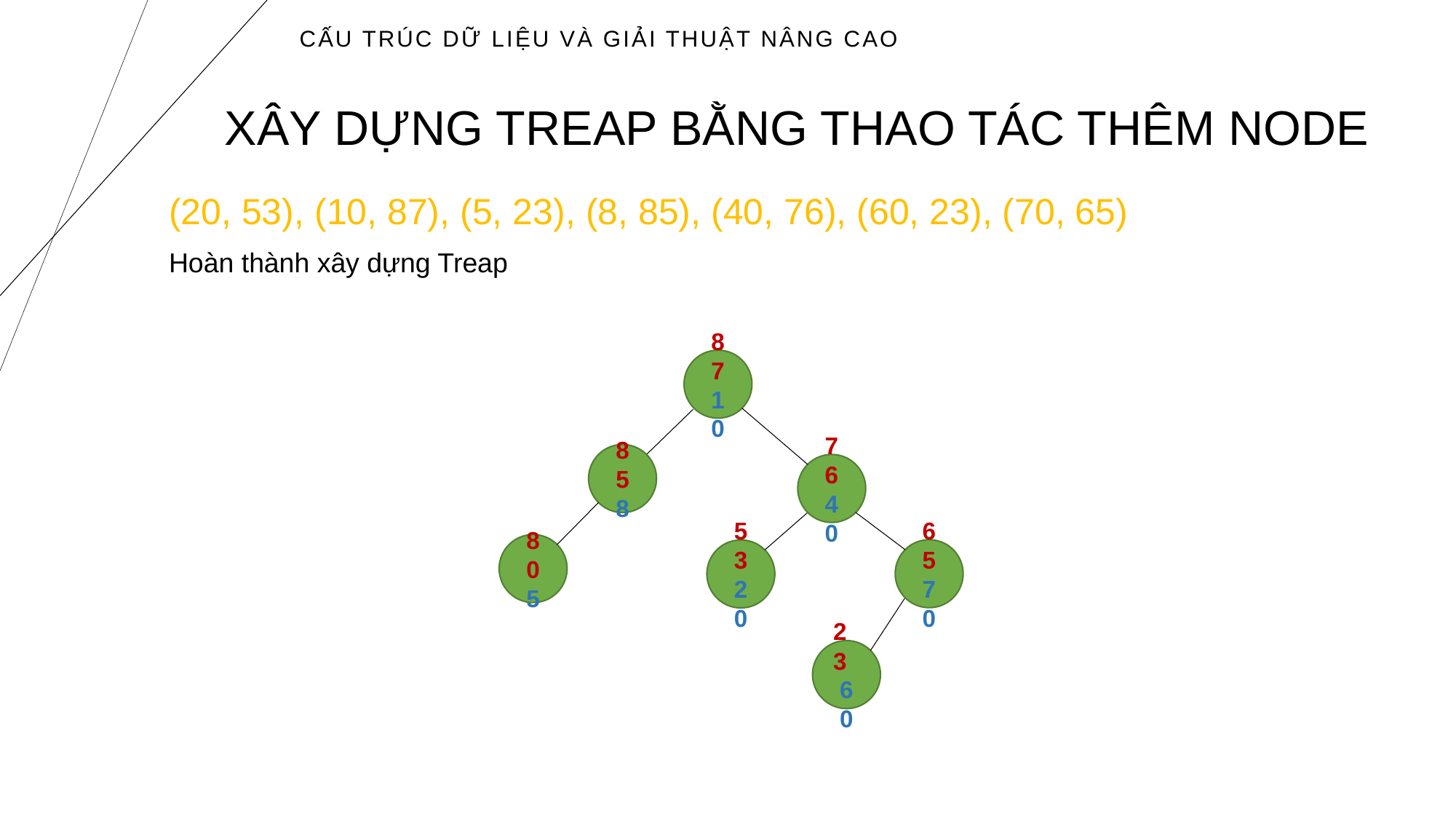

# Cấu trúc dữ liệu và giải thuật nâng cao
XÂY DỰNG TREAP BẰNG THAO TÁC THÊM NODE
(20, 53), (10, 87), (5, 23), (8, 85), (40, 76), (60, 23), (70, 65)
Hoàn thành xây dựng Treap
87
10
85
8
76
40
80
5
65
70
53
20
23
60